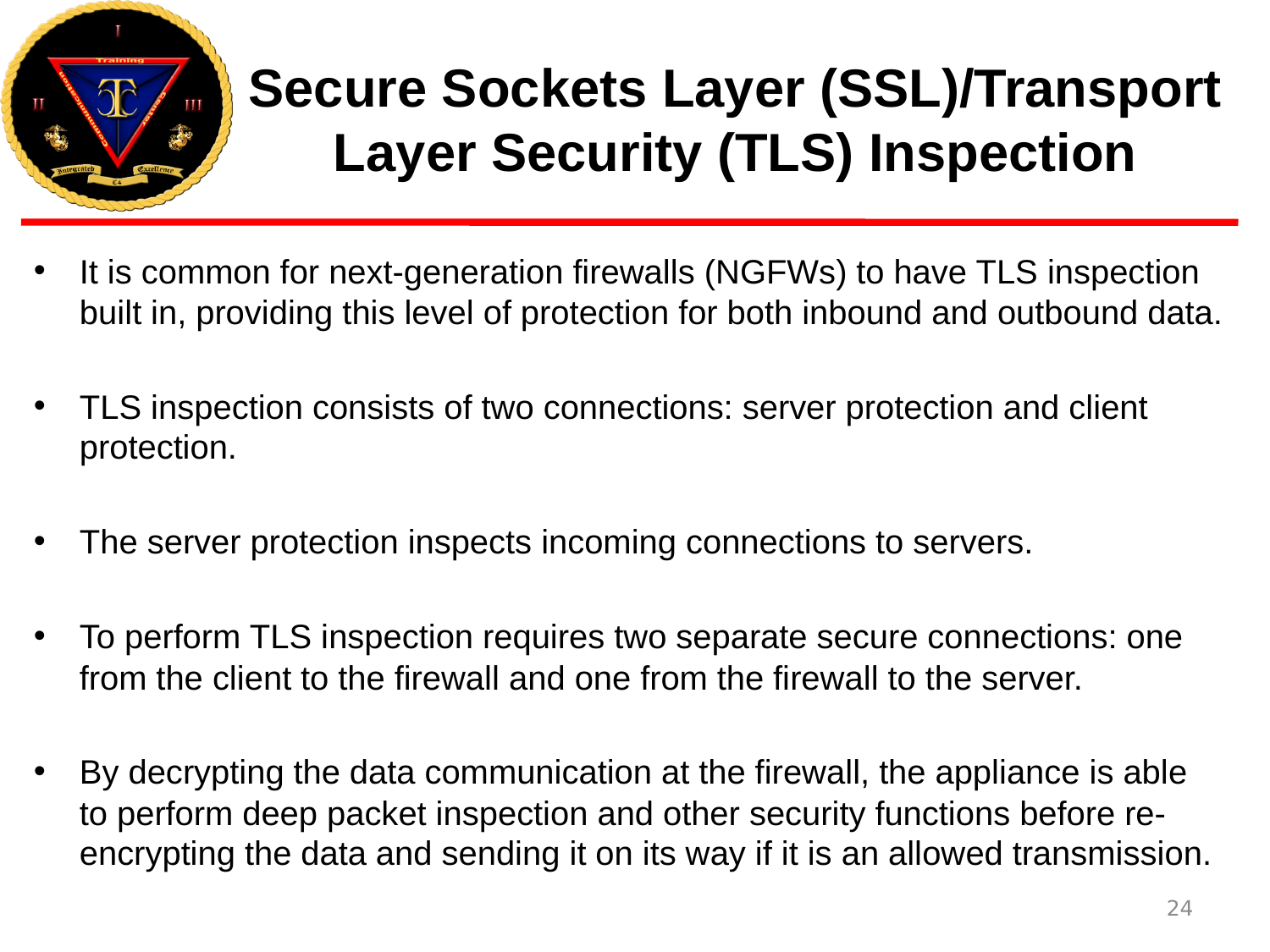

# Secure Sockets Layer (SSL)/Transport Layer Security (TLS) Inspection
It is common for next-generation firewalls (NGFWs) to have TLS inspection built in, providing this level of protection for both inbound and outbound data.

TLS inspection consists of two connections: server protection and client protection.

The server protection inspects incoming connections to servers.

To perform TLS inspection requires two separate secure connections: one from the client to the firewall and one from the firewall to the server.

By decrypting the data communication at the firewall, the appliance is able to perform deep packet inspection and other security functions before re-encrypting the data and sending it on its way if it is an allowed transmission.
24